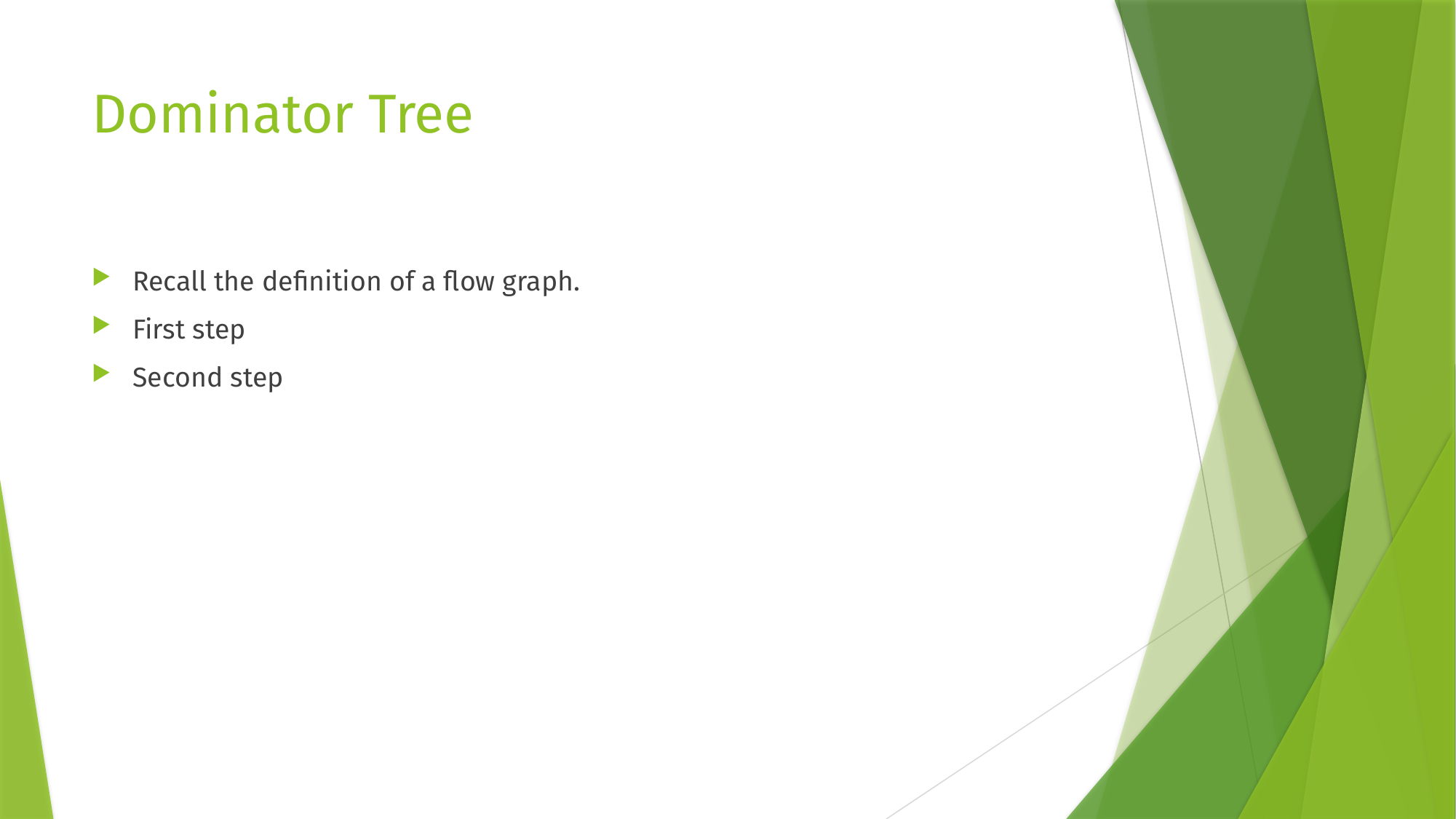

# Dominator Tree
Recall the definition of a flow graph.
First step
Second step